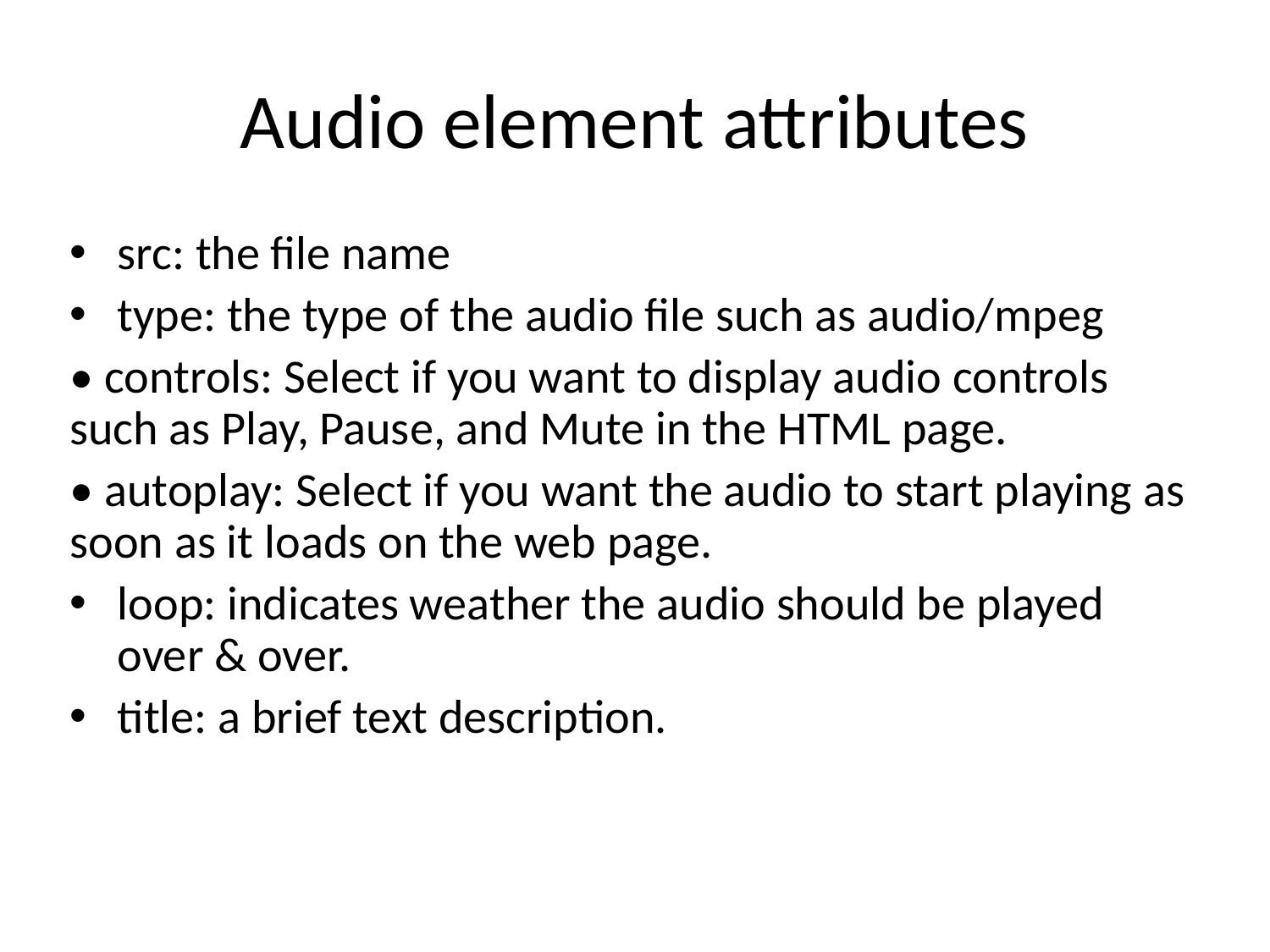

# Audio element attributes
src: the file name
type: the type of the audio file such as audio/mpeg
• controls: Select if you want to display audio controls such as Play, Pause, and Mute in the HTML page.
• autoplay: Select if you want the audio to start playing as soon as it loads on the web page.
loop: indicates weather the audio should be played over & over.
title: a brief text description.